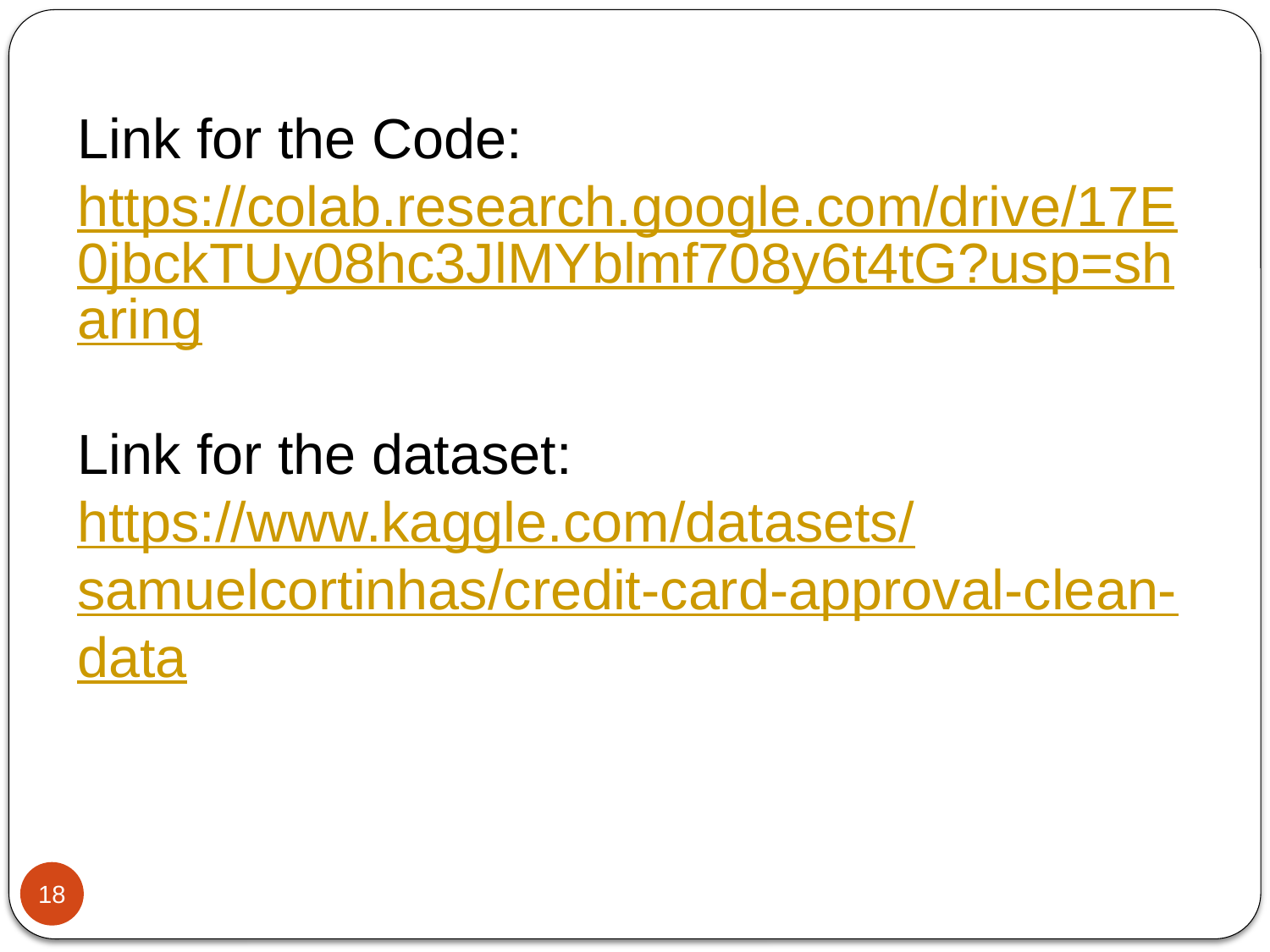

Link for the Code:
https://colab.research.google.com/drive/17E0jbckTUy08hc3JlMYblmf708y6t4tG?usp=sharing

Link for the dataset:
https://www.kaggle.com/datasets/samuelcortinhas/credit-card-approval-clean-data
18